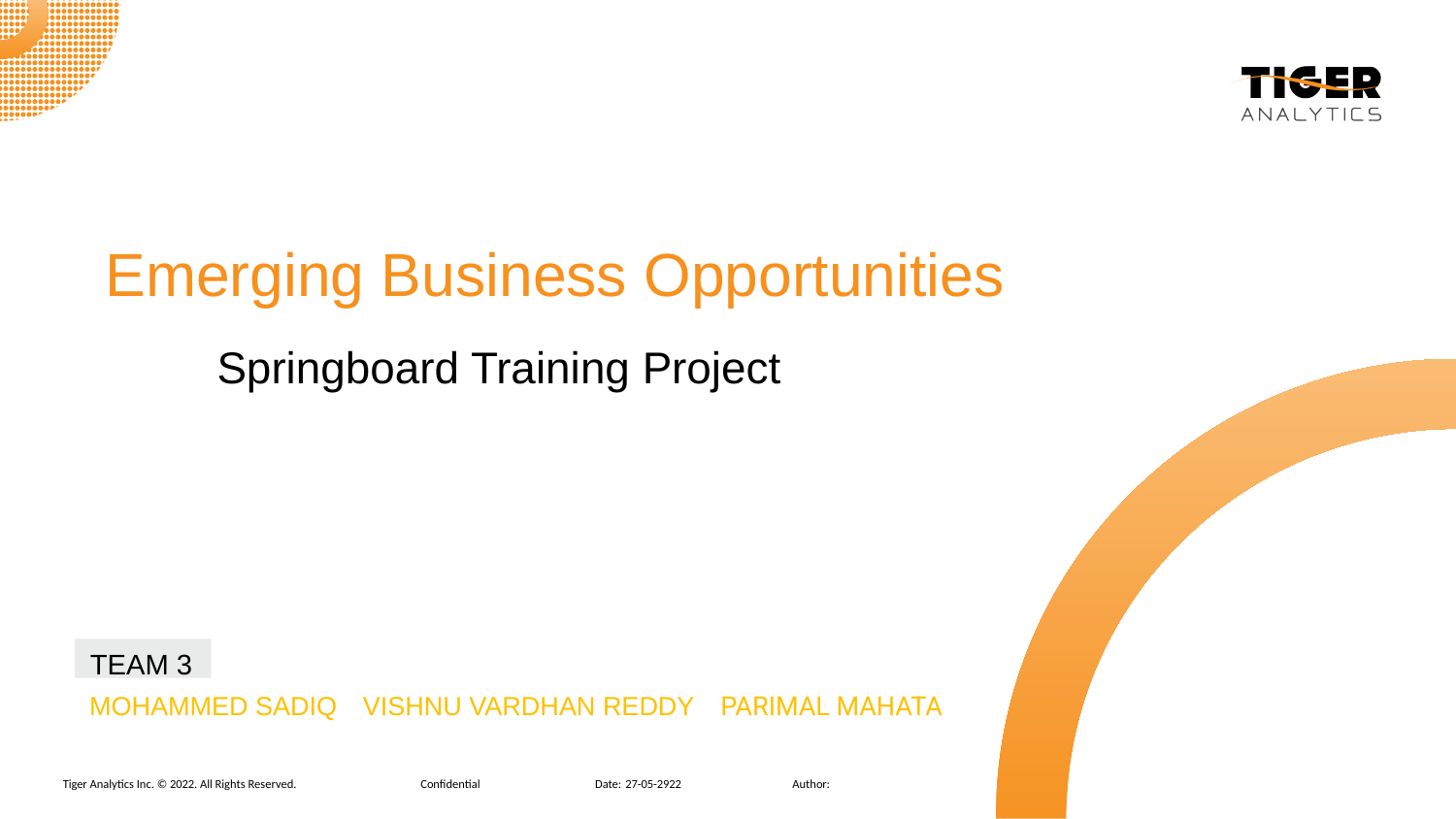

Emerging Business Opportunities
Springboard Training Project
TEAM 3
MOHAMMED SADIQ    VISHNU VARDHAN REDDY    PARIMAL MAHATA

Confidential
27-05-2922